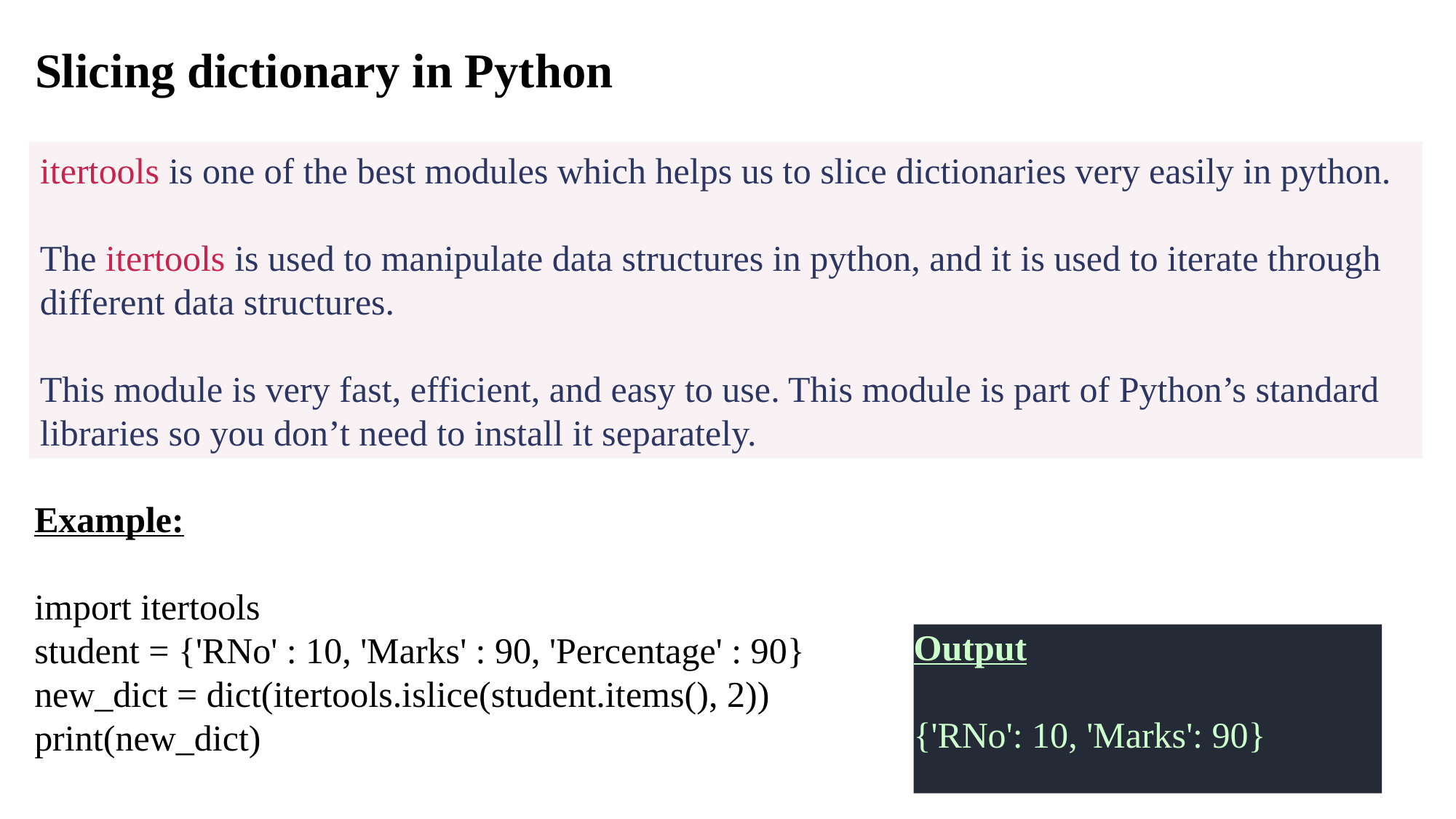

Slicing dictionary in Python
itertools is one of the best modules which helps us to slice dictionaries very easily in python.

The itertools is used to manipulate data structures in python, and it is used to iterate through different data structures.

This module is very fast, efficient, and easy to use. This module is part of Python’s standard libraries so you don’t need to install it separately.
Example:

import itertools
student = {'RNo' : 10, 'Marks' : 90, 'Percentage' : 90}
new_dict = dict(itertools.islice(student.items(), 2))
print(new_dict)
Output

{'RNo': 10, 'Marks': 90}